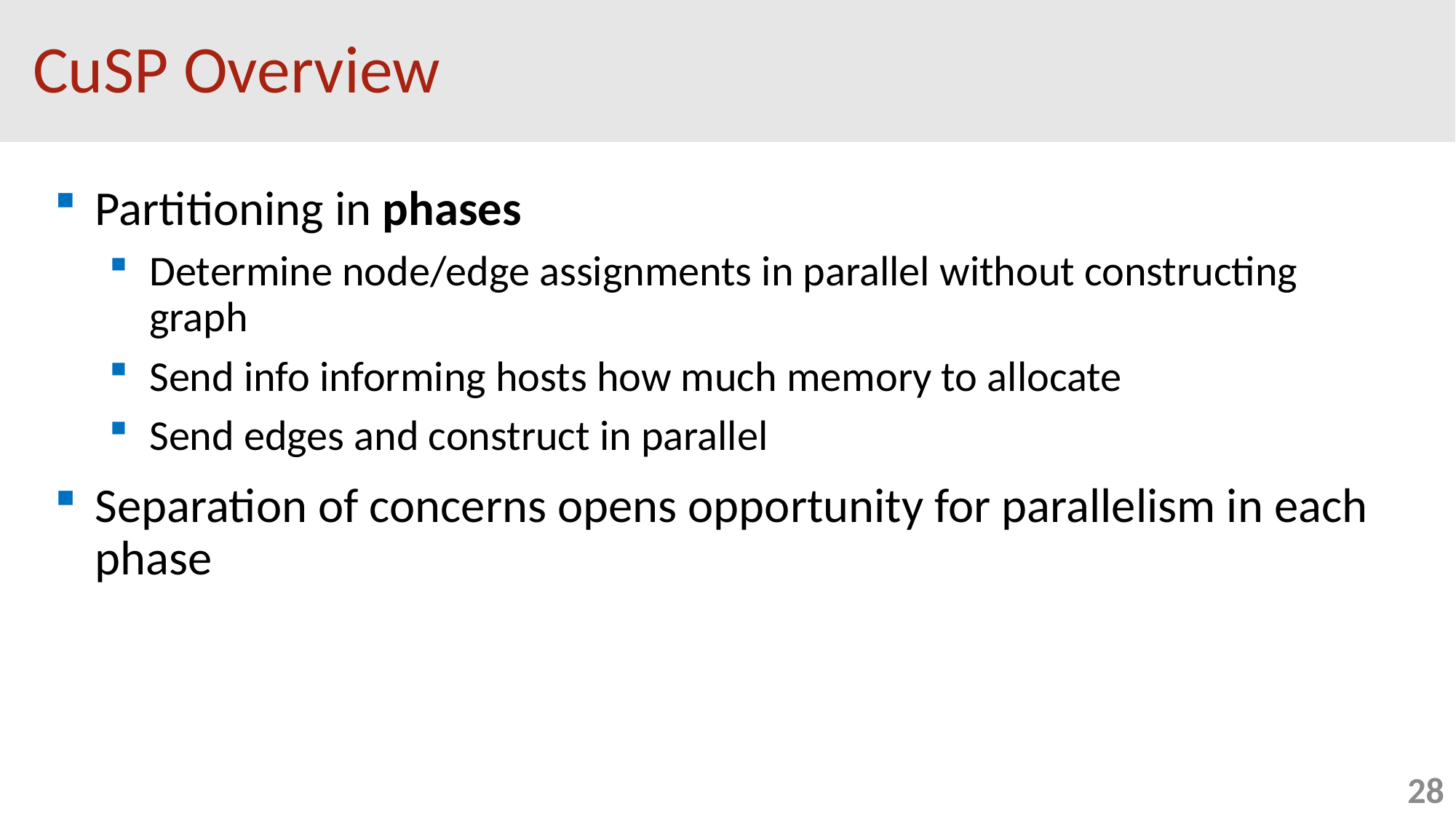

# CuSP Overview
Partitioning in phases
Determine node/edge assignments in parallel without constructing graph
Send info informing hosts how much memory to allocate
Send edges and construct in parallel
Separation of concerns opens opportunity for parallelism in each phase

28